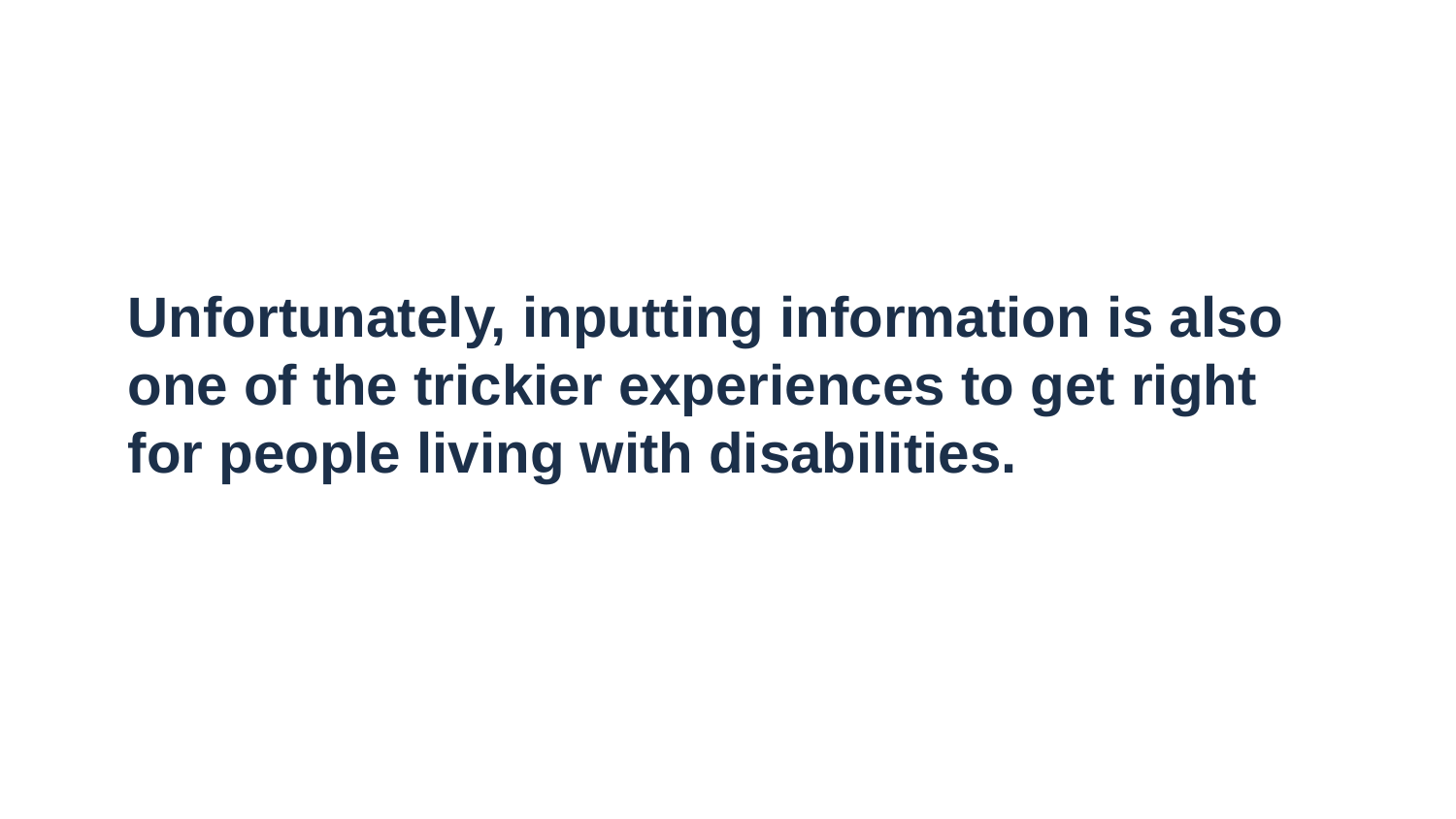

# Unfortunately, inputting information is also one of the trickier experiences to get right for people living with disabilities.